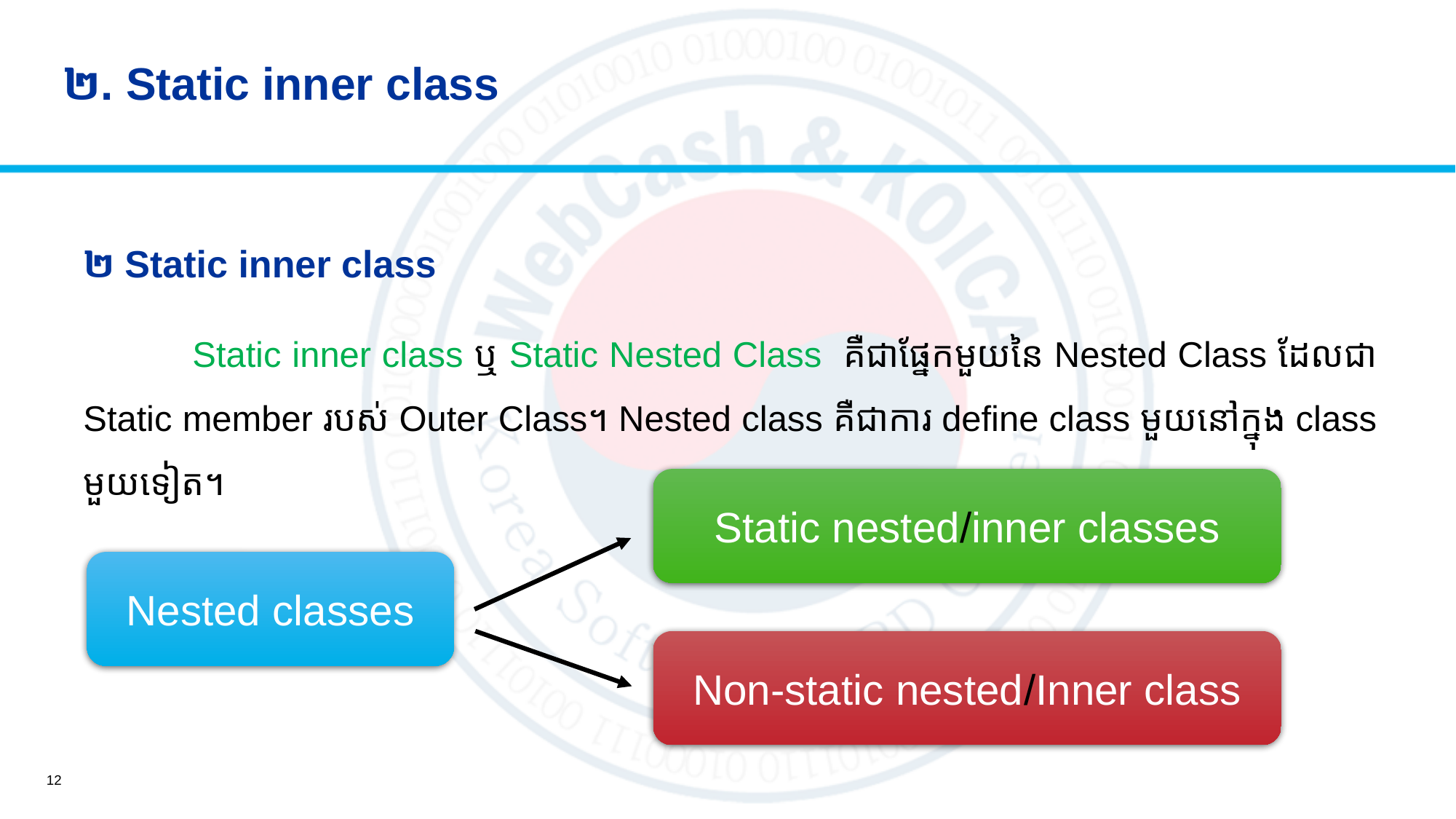

# ២. Static inner class
២ Static inner class
	Static inner class ឬ​ Static Nested Class  គឺជាផ្នែកមួយនៃ Nested Class ដែលជា Static member របស់ Outer Class។ Nested class គឺជាការ define class មួយនៅក្នុង class មួយទៀត។

Static nested/inner classes
Nested classes
Non-static nested/Inner class
12